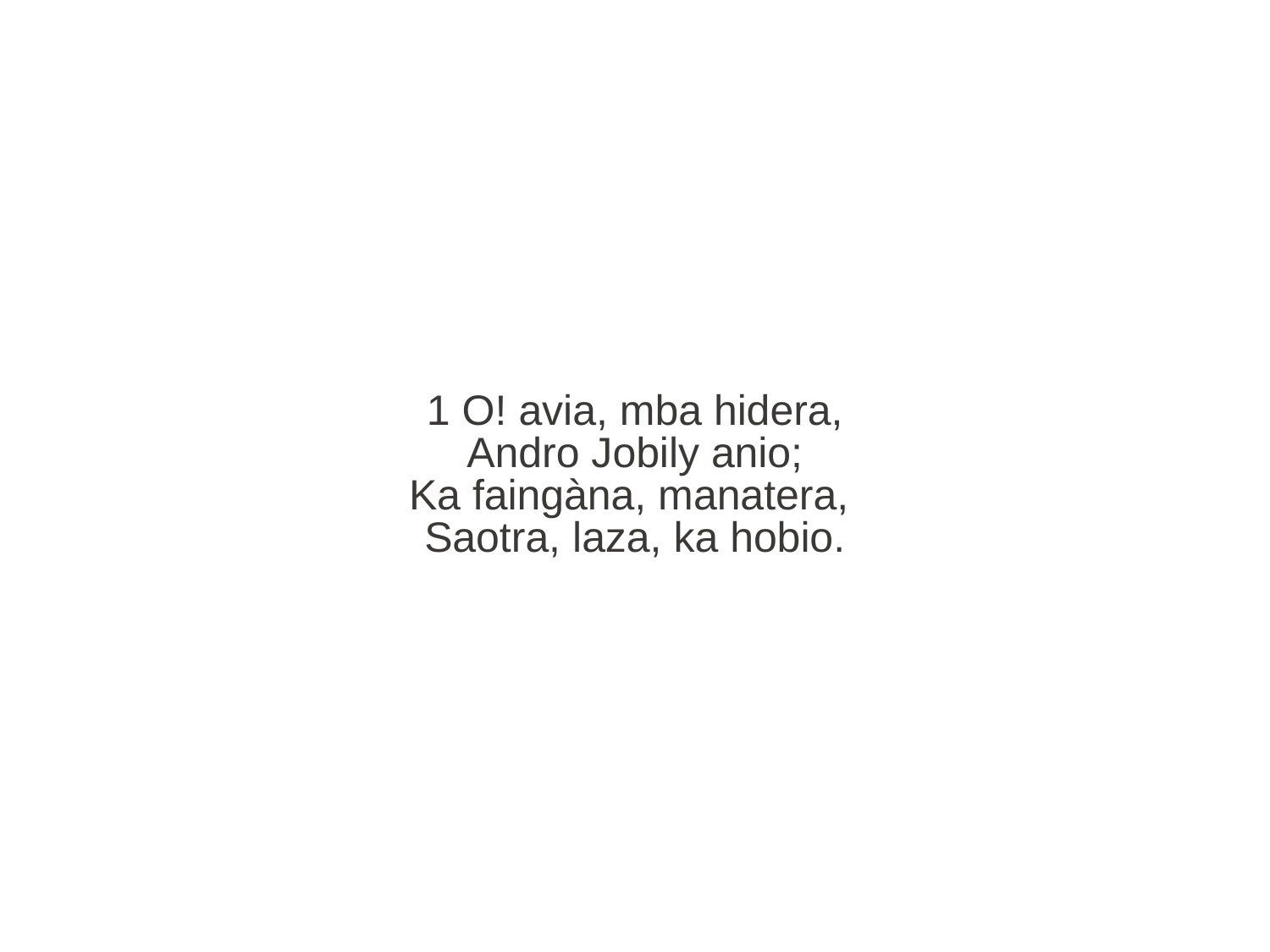

1 O! avia, mba hidera,
Andro Jobily anio;
Ka faingàna, manatera,
Saotra, laza, ka hobio.